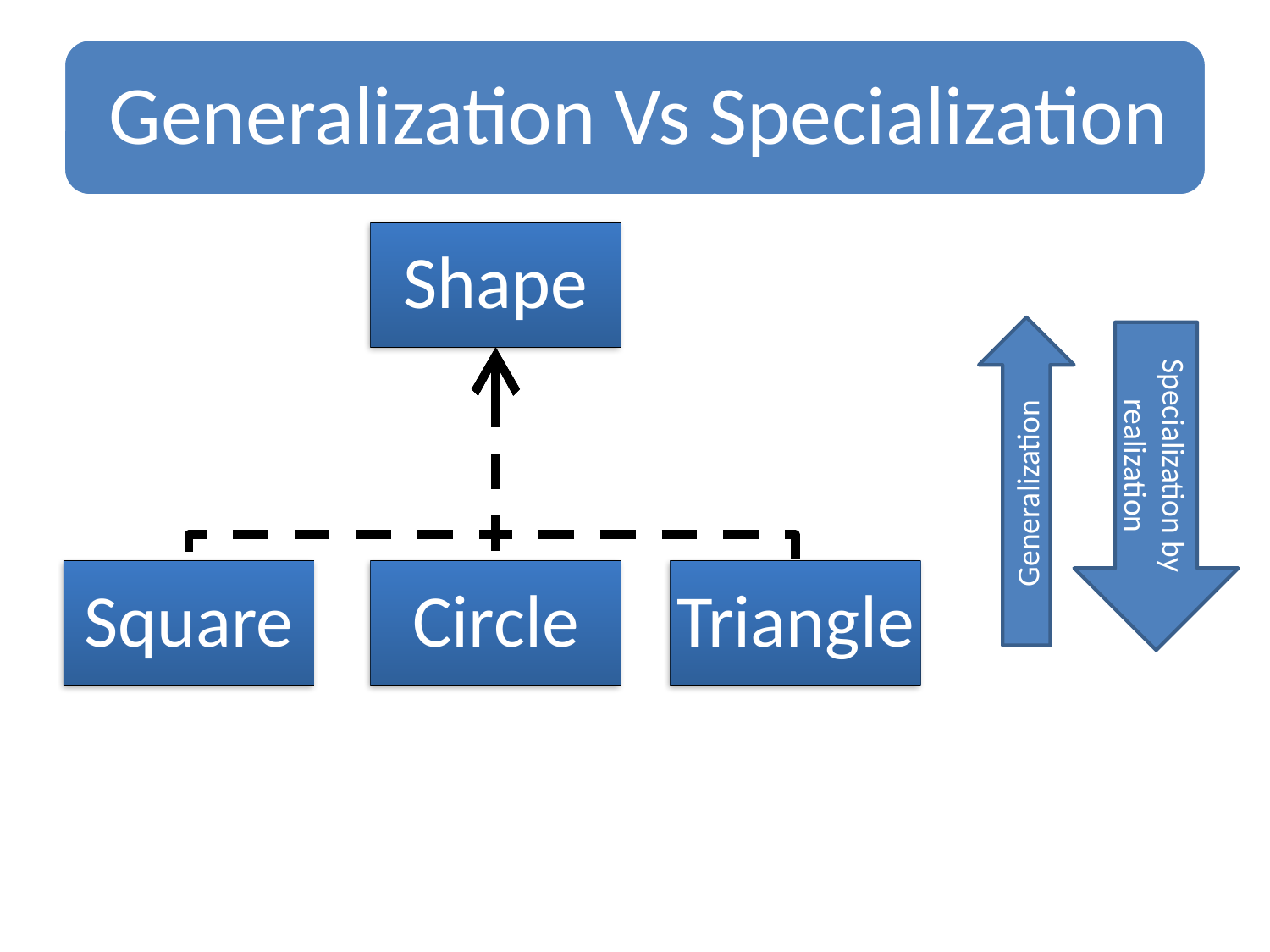

Generalization Vs Specialization
Shape
Square
Circle
Triangle
Generalization
Specialization by realization